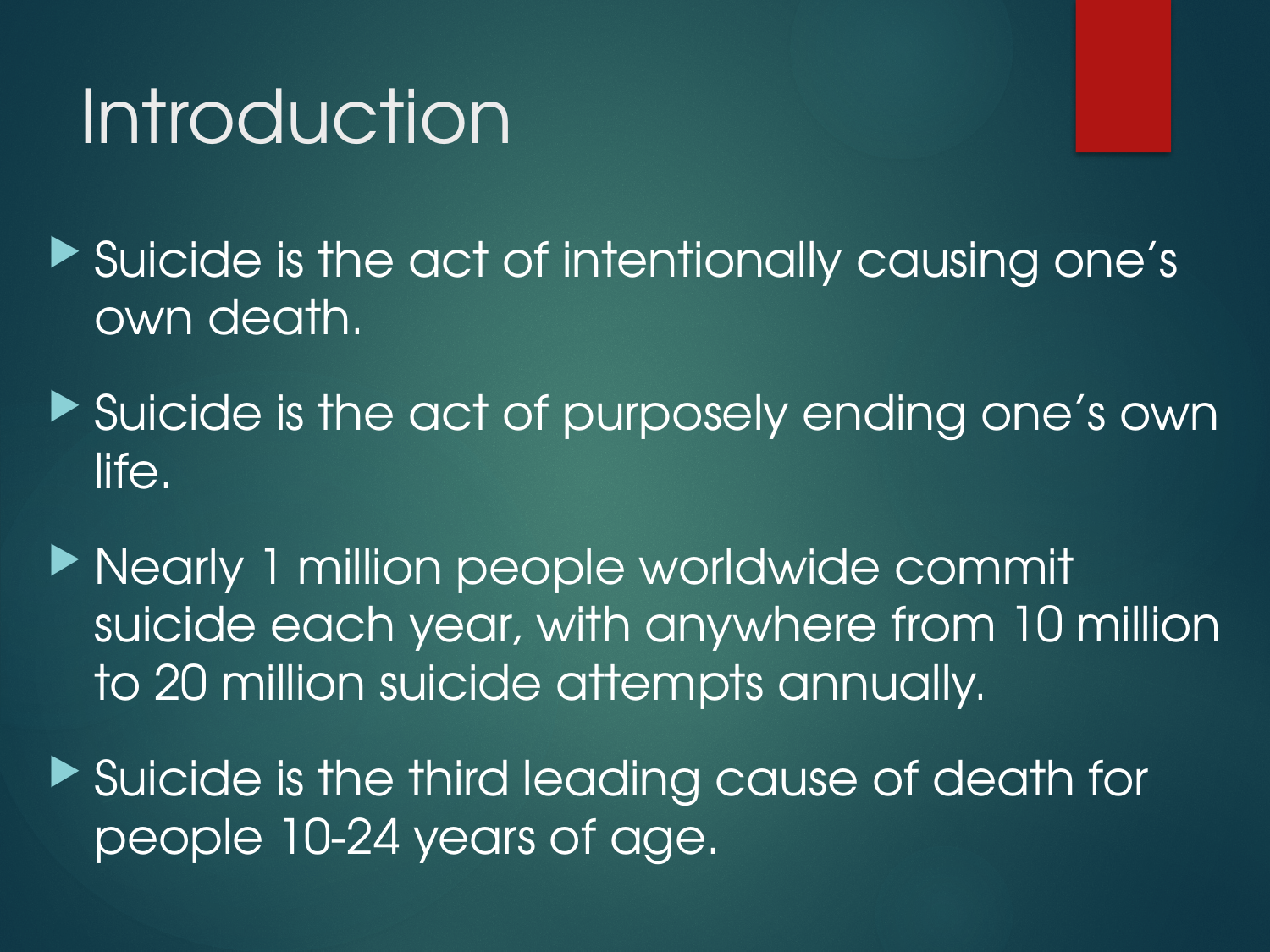

# Introduction
Suicide is the act of intentionally causing one’s own death.
Suicide is the act of purposely ending one’s own life.
Nearly 1 million people worldwide commit suicide each year, with anywhere from 10 million to 20 million suicide attempts annually.
Suicide is the third leading cause of death for people 10-24 years of age.